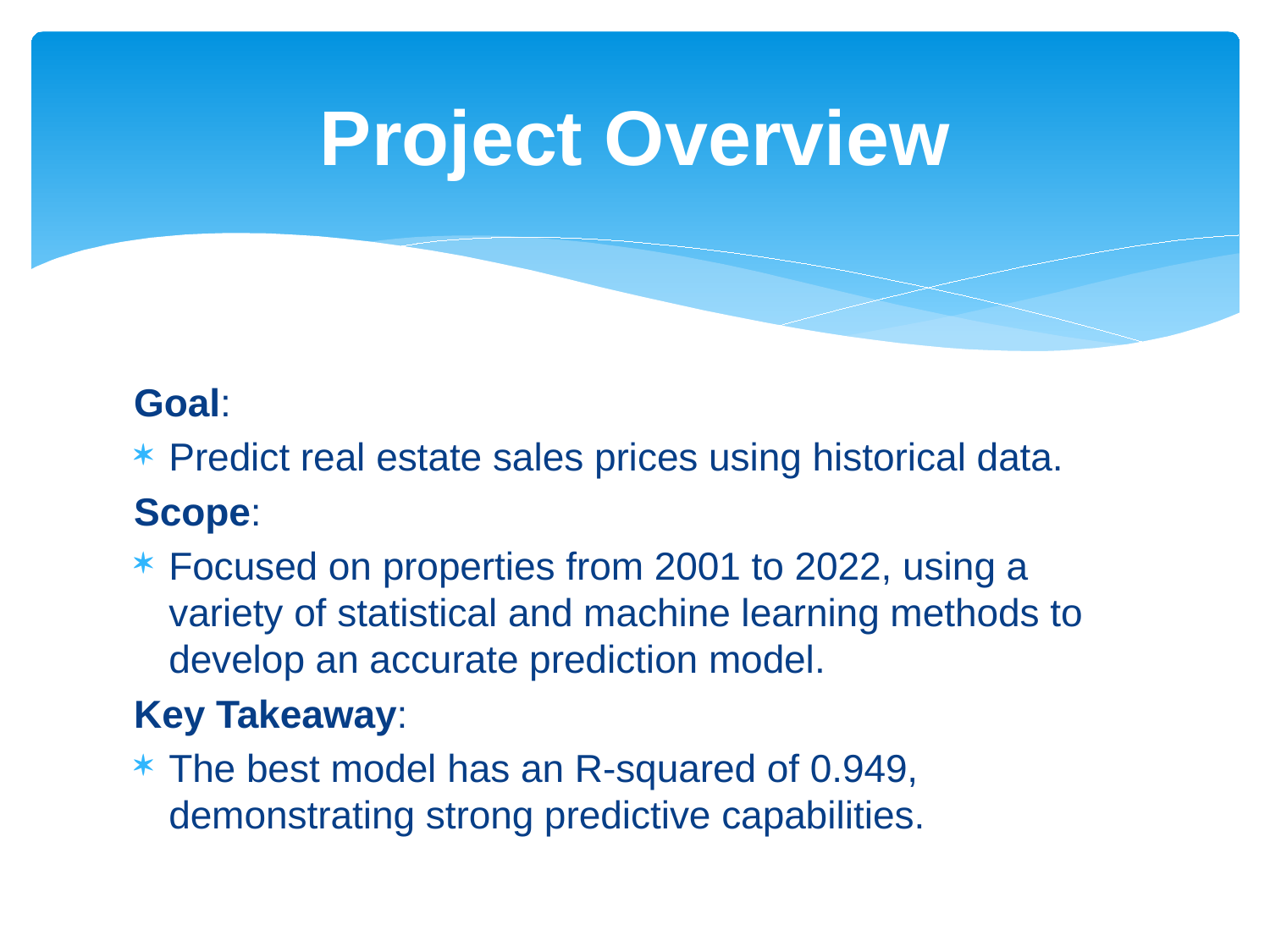

# Project Overview
Goal:
Predict real estate sales prices using historical data.
Scope:
Focused on properties from 2001 to 2022, using a variety of statistical and machine learning methods to develop an accurate prediction model.
Key Takeaway:
The best model has an R-squared of 0.949, demonstrating strong predictive capabilities.